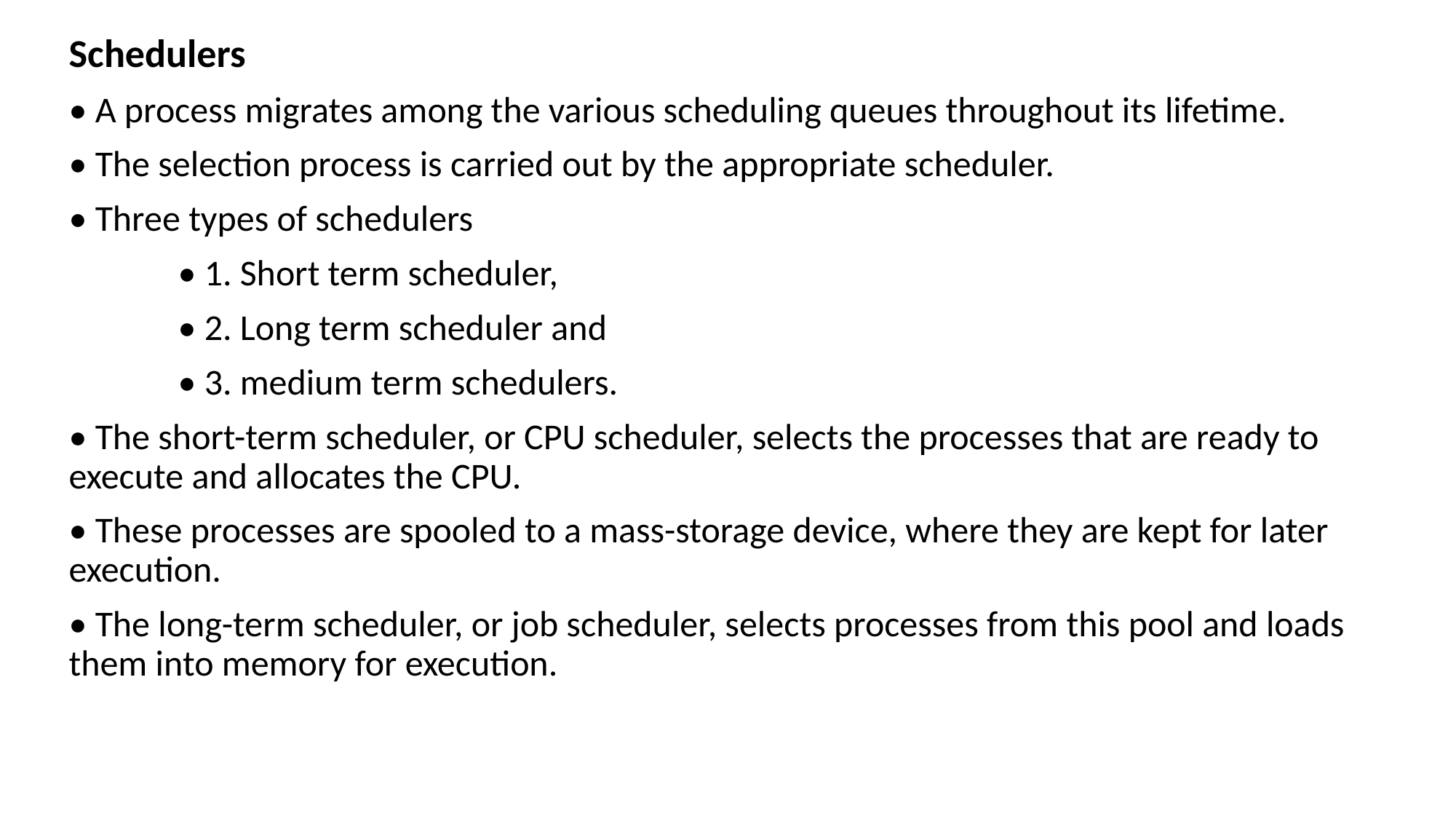

Schedulers
• A process migrates among the various scheduling queues throughout its lifetime.
• The selection process is carried out by the appropriate scheduler.
• Three types of schedulers
	• 1. Short term scheduler,
	• 2. Long term scheduler and
	• 3. medium term schedulers.
• The short-term scheduler, or CPU scheduler, selects the processes that are ready to execute and allocates the CPU.
• These processes are spooled to a mass-storage device, where they are kept for later execution.
• The long-term scheduler, or job scheduler, selects processes from this pool and loads them into memory for execution.